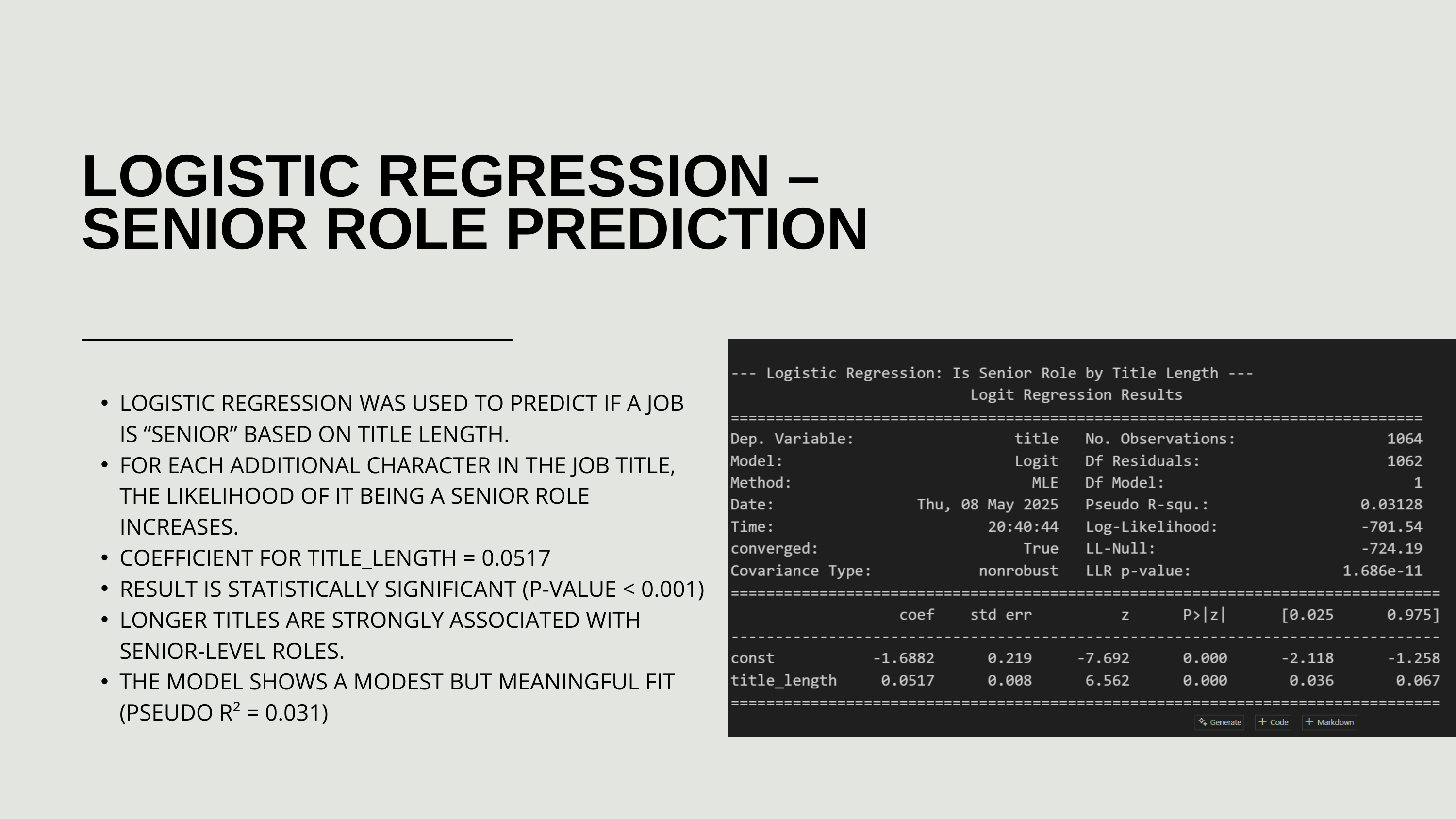

LOGISTIC REGRESSION – SENIOR ROLE PREDICTION

LOGISTIC REGRESSION WAS USED TO PREDICT IF A JOB IS “SENIOR” BASED ON TITLE LENGTH.
FOR EACH ADDITIONAL CHARACTER IN THE JOB TITLE, THE LIKELIHOOD OF IT BEING A SENIOR ROLE INCREASES.
COEFFICIENT FOR TITLE_LENGTH = 0.0517
RESULT IS STATISTICALLY SIGNIFICANT (P-VALUE < 0.001)
LONGER TITLES ARE STRONGLY ASSOCIATED WITH SENIOR-LEVEL ROLES.
THE MODEL SHOWS A MODEST BUT MEANINGFUL FIT (PSEUDO R² = 0.031)